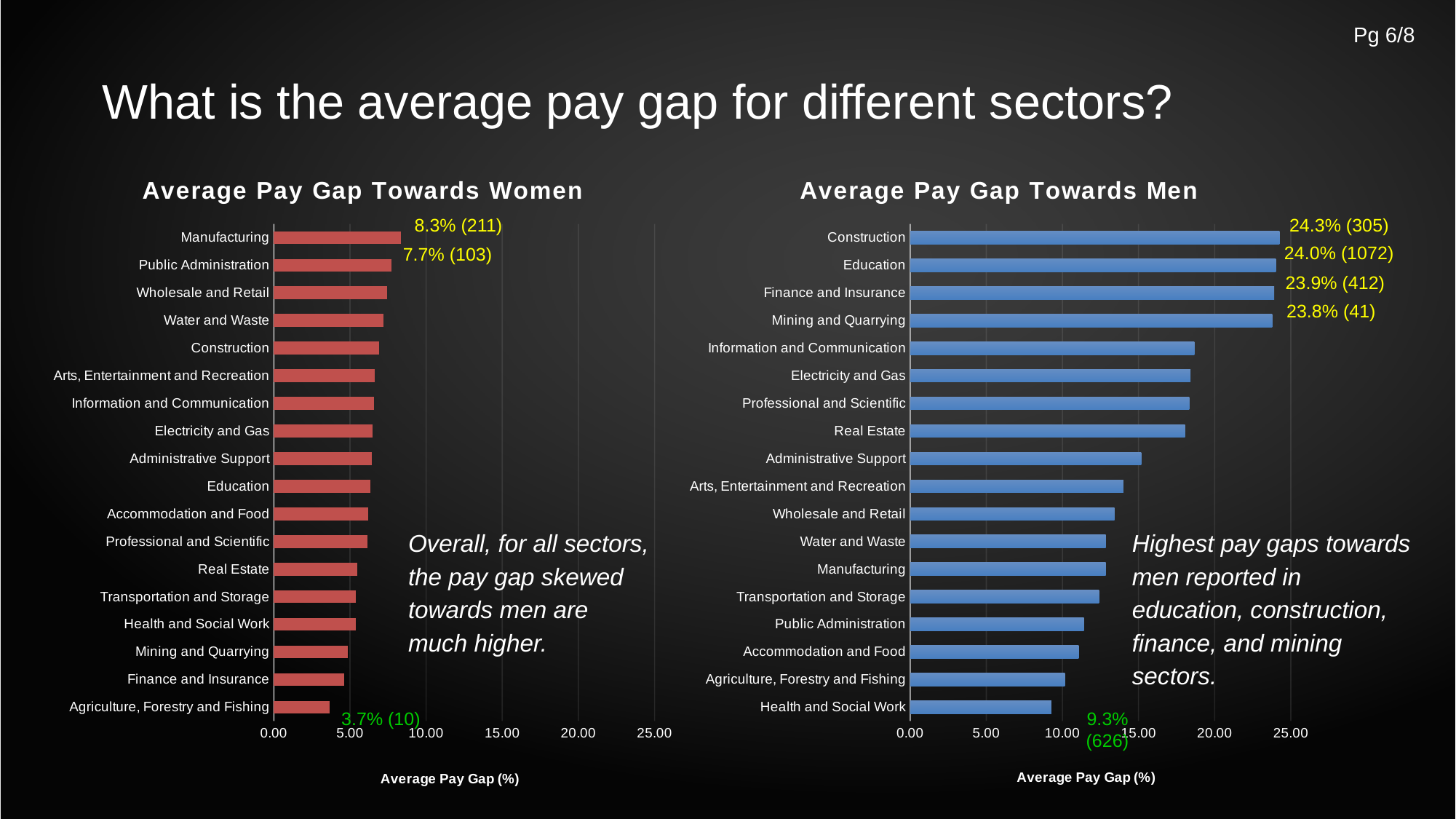

What is the average pay gap for different sectors?

### Chart: Average Pay Gap Towards Women

| Category | Average Pay Gap Women Bias (%) |
|---|---|
| Agriculture, Forestry and Fishing | 3.66 |
| Finance and Insurance | 4.640000000000001 |
| Mining and Quarrying | 4.8500000000000005 |
| Health and Social Work | 5.386243386243391 |
| Transportation and Storage | 5.393650793650793 |
| Real Estate | 5.465217391304349 |
| Professional and Scientific | 6.151428571428571 |
| Accommodation and Food | 6.199999999999998 |
| Education | 6.331147540983605 |
| Administrative Support | 6.457458563535911 |
| Electricity and Gas | 6.4799999999999995 |
| Information and Communication | 6.574999999999999 |
| Arts, Entertainment and Recreation | 6.609615384615385 |
| Construction | 6.916666666666667 |
| Water and Waste | 7.1954545454545435 |
| Wholesale and Retail | 7.443124999999995 |
| Public Administration | 7.711650485436896 |
| Manufacturing | 8.337440758293843 |

### Chart: Average Pay Gap Towards Men

| Category | Average Pay Gap Men Bias (%) |
|---|---|
| Health and Social Work | 9.277476038338659 |
| Agriculture, Forestry and Fishing | 10.157142857142857 |
| Accommodation and Food | 11.06397058823529 |
| Public Administration | 11.418715083798888 |
| Transportation and Storage | 12.403184713375799 |
| Manufacturing | 12.843956043956041 |
| Water and Waste | 12.846296296296302 |
| Wholesale and Retail | 13.419429347826085 |
| Arts, Entertainment and Recreation | 14.001242236024847 |
| Administrative Support | 15.173038674033133 |
| Real Estate | 18.05948275862069 |
| Professional and Scientific | 18.326938775510197 |
| Electricity and Gas | 18.41578947368421 |
| Information and Communication | 18.66955602536996 |
| Mining and Quarrying | 23.78 |
| Finance and Insurance | 23.90776699029127 |
| Education | 24.01651119402989 |
| Construction | 24.251147540983627 |
8.3% (211)
24.3% (305)
24.0% (1072)
7.7% (103)
23.9% (412)
23.8% (41)
Overall, for all sectors, the pay gap skewed towards men are much higher.
Highest pay gaps towards men reported in education, construction, finance, and mining sectors.
9.3% (626)
3.7% (10)